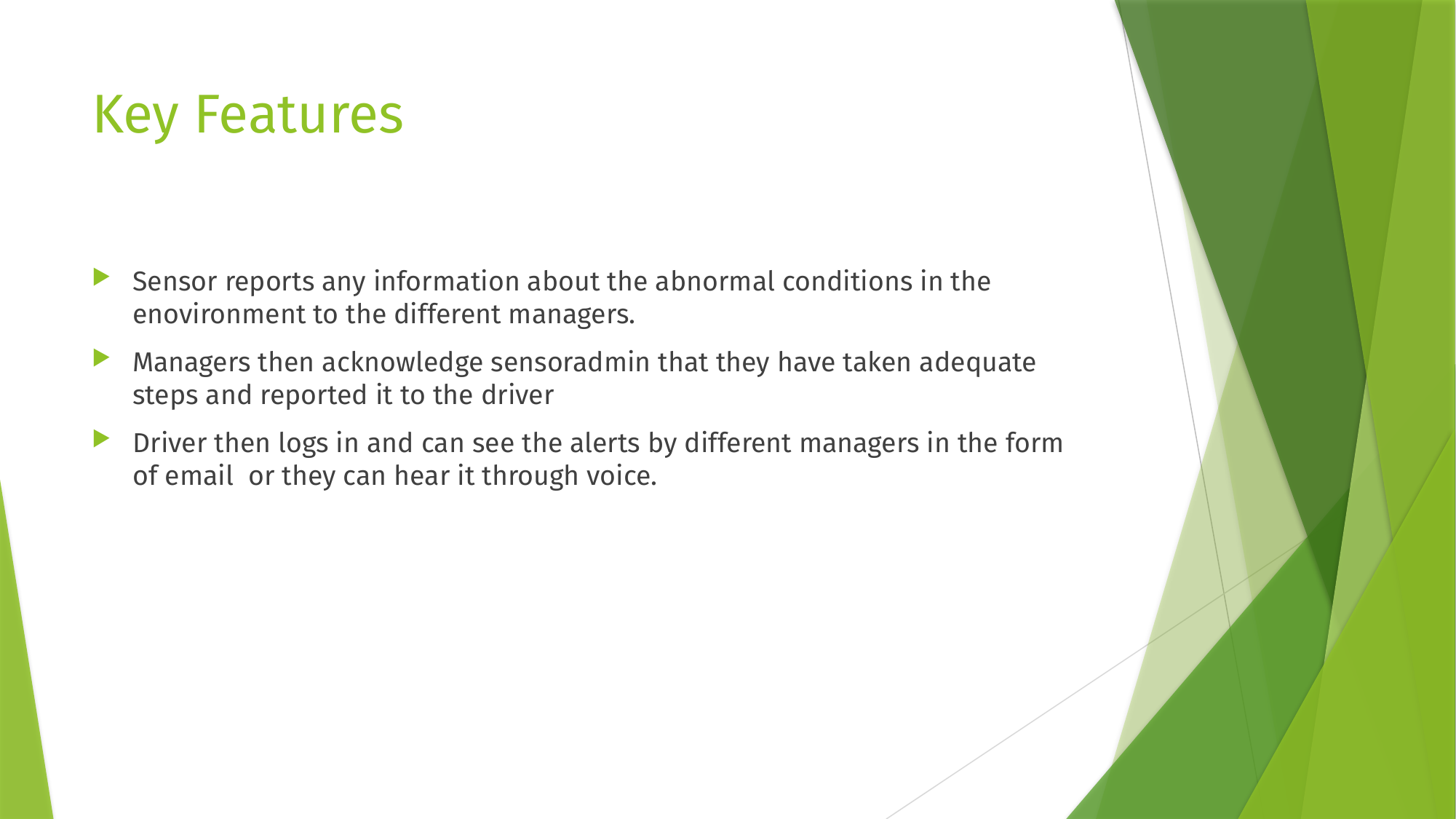

# Key Features
Sensor reports any information about the abnormal conditions in the enovironment to the different managers.
Managers then acknowledge sensoradmin that they have taken adequate steps and reported it to the driver
Driver then logs in and can see the alerts by different managers in the form of email  or they can hear it through voice.